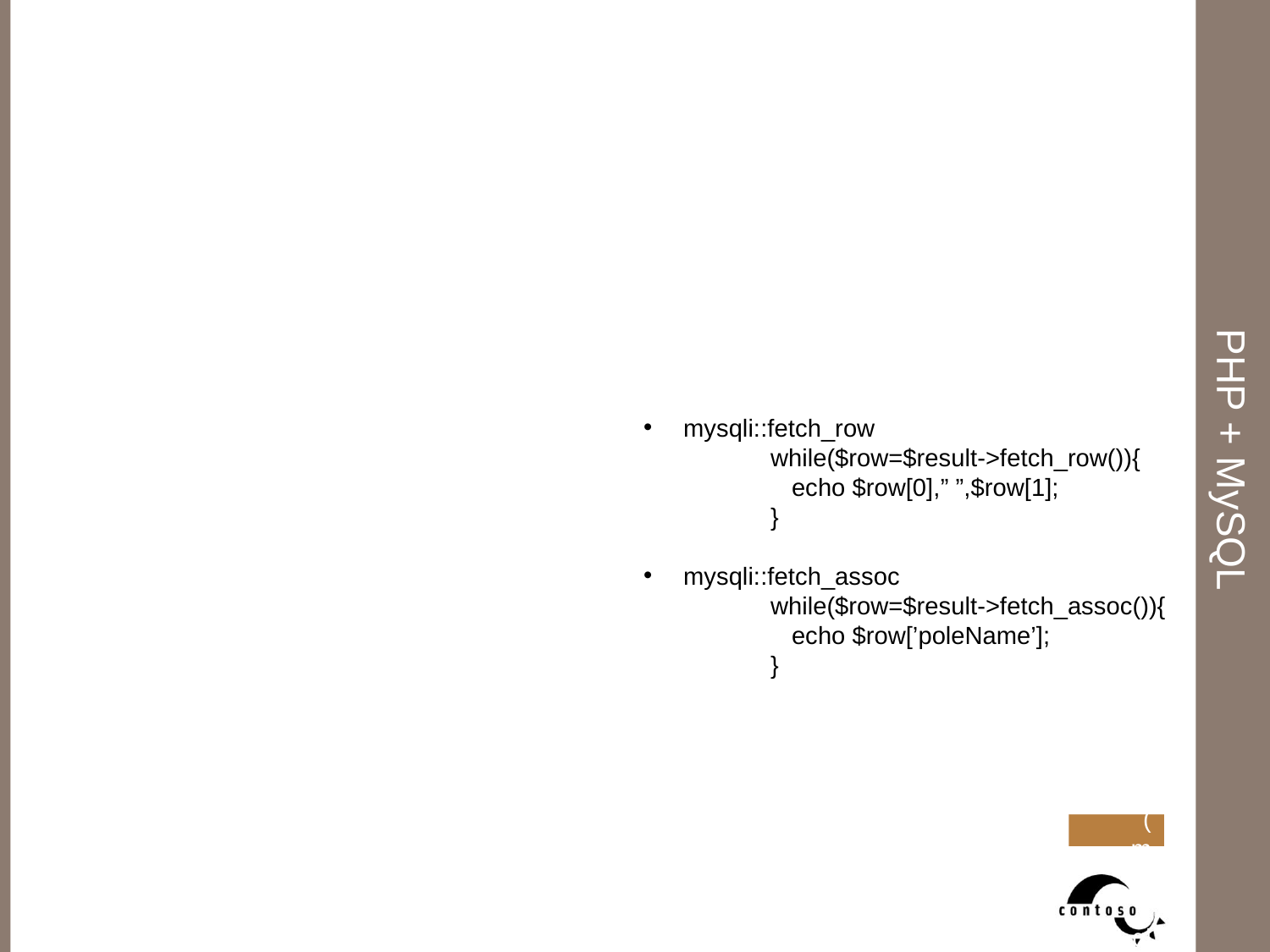

PHP + MySQL
A co w skrypcie PHP?

Korzystamy z metod PHP do obsługi baz, a więc:

5. Tworzymy obiekt przechowujący wynik instrukcji SQL (mysqli::$query)

	$result = mysqli->query($mysqli, $query);

6. Wyświetlamy zawartość obiektu $result (mysqli_result)

mysqli::fetch_field
	while($pole=$result->fetch_field()){
	   echo ”Nazwa: ”, $pole->name;
	   …
	}

mysqli::fetch_array
	$row = $result->fetch_array();
	echo $row[0],” ”,$row[1];
7. Dobrze by było zwolnić obiekt przechowujący wynik (mysqli_result::free)
	a) $result->free();
	b) mysqli_free_result($result);
mysqli::fetch_row
	while($row=$result->fetch_row()){
	   echo $row[0],” ”,$row[1];
	}

mysqli::fetch_assoc
	while($row=$result->fetch_assoc()){
	   echo $row[’poleName’];
	}